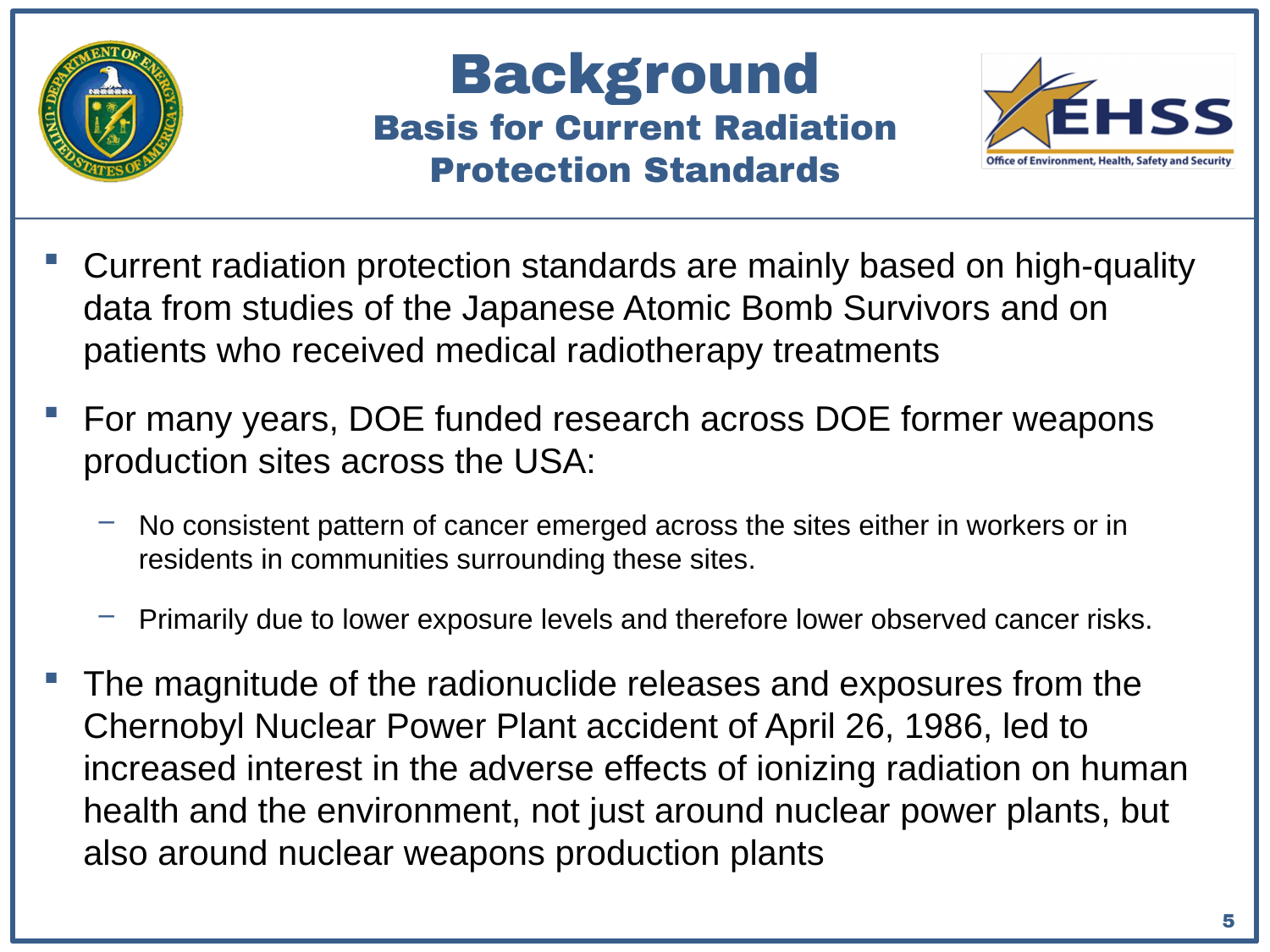

# Background Basis for Current Radiation Protection Standards
Current radiation protection standards are mainly based on high-quality data from studies of the Japanese Atomic Bomb Survivors and on patients who received medical radiotherapy treatments
For many years, DOE funded research across DOE former weapons production sites across the USA:
No consistent pattern of cancer emerged across the sites either in workers or in residents in communities surrounding these sites.
Primarily due to lower exposure levels and therefore lower observed cancer risks.
The magnitude of the radionuclide releases and exposures from the Chernobyl Nuclear Power Plant accident of April 26, 1986, led to increased interest in the adverse effects of ionizing radiation on human health and the environment, not just around nuclear power plants, but also around nuclear weapons production plants

5